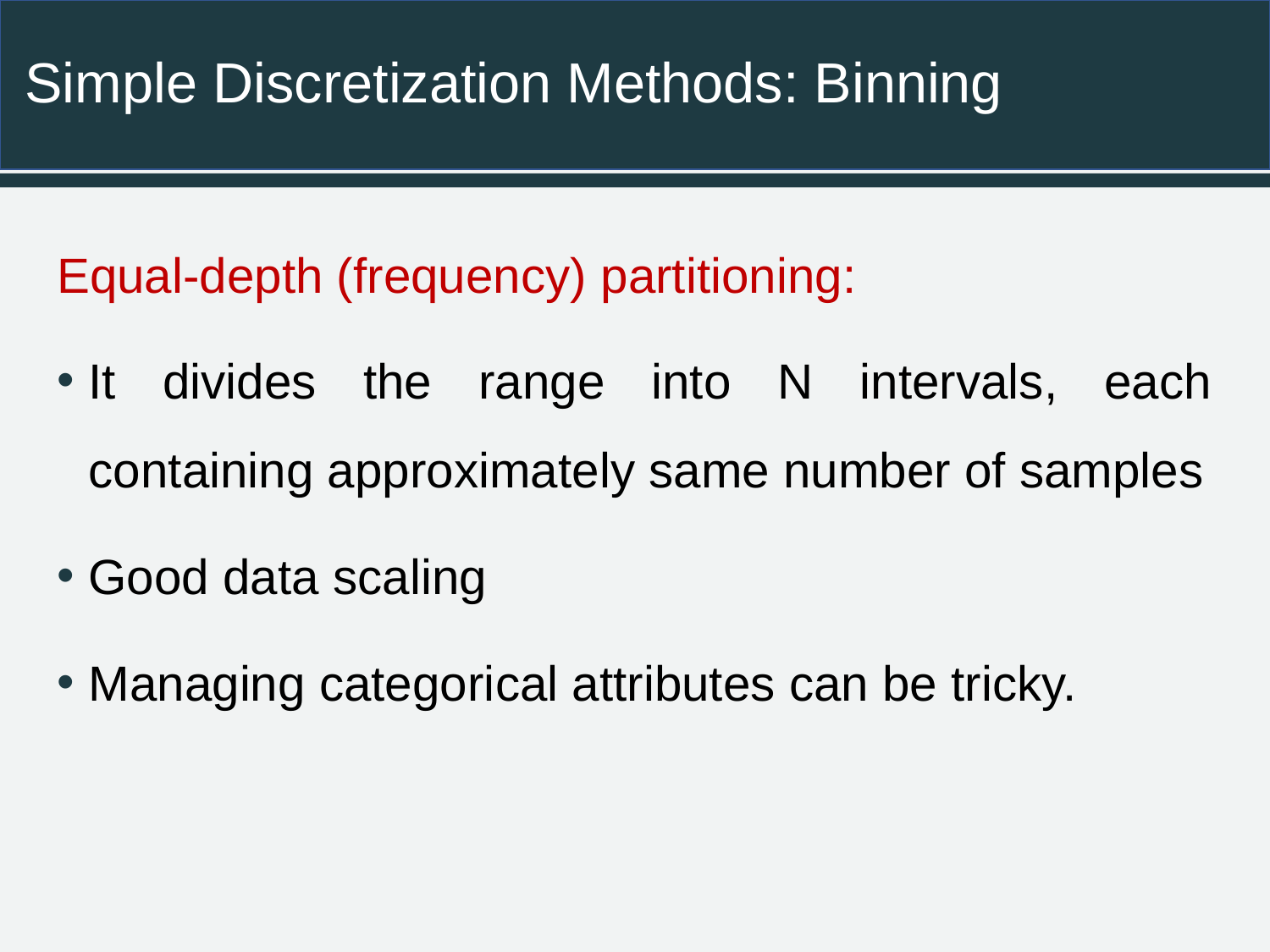

# Simple Discretization Methods: Binning
Equal-depth (frequency) partitioning:
It divides the range into N intervals, each containing approximately same number of samples
Good data scaling
Managing categorical attributes can be tricky.